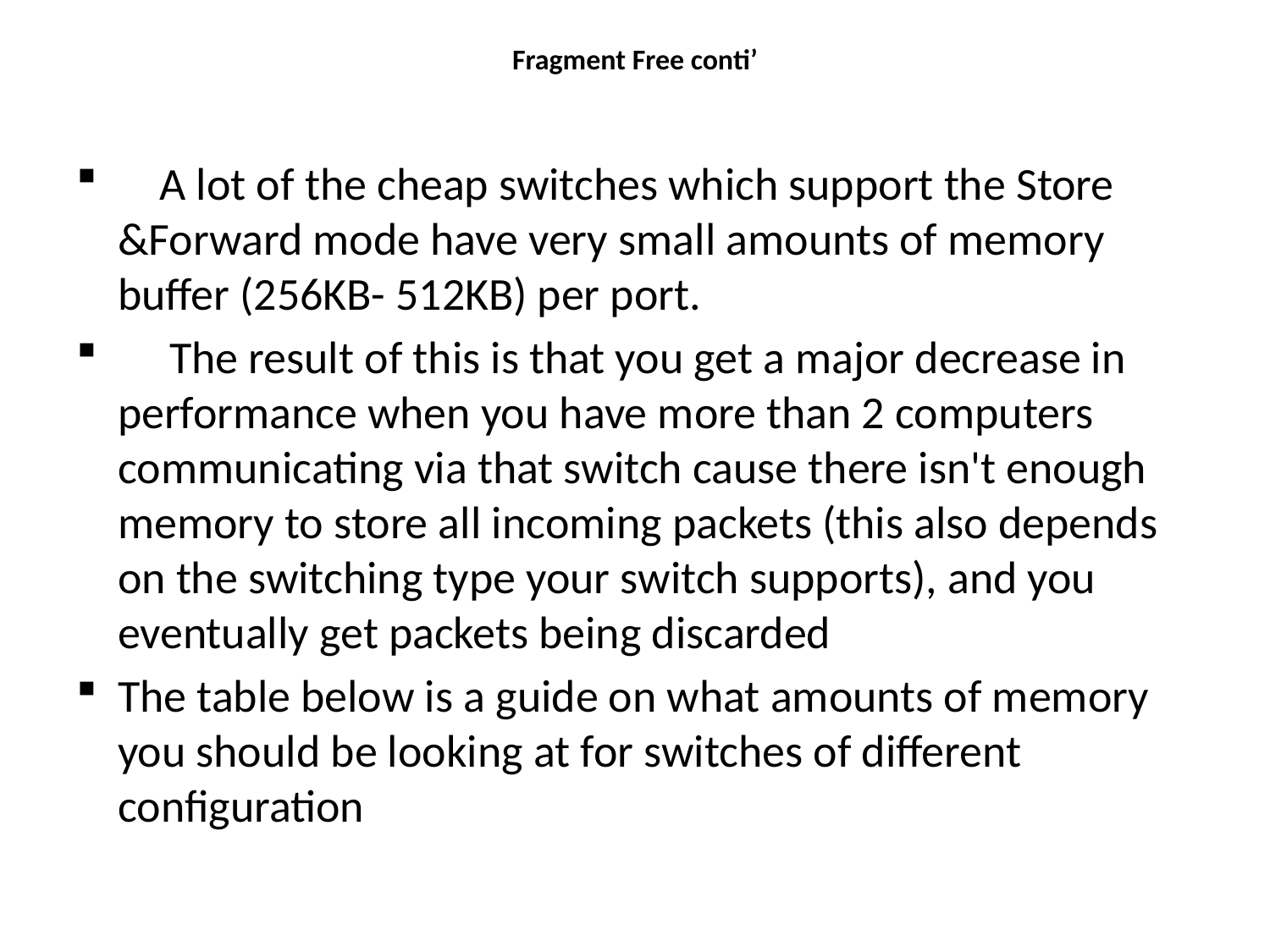

# Fragment Free conti’
    A lot of the cheap switches which support the Store &Forward mode have very small amounts of memory buffer (256KB- 512KB) per port.
     The result of this is that you get a major decrease in performance when you have more than 2 computers communicating via that switch cause there isn't enough memory to store all incoming packets (this also depends on the switching type your switch supports), and you eventually get packets being discarded
The table below is a guide on what amounts of memory you should be looking at for switches of different configuration